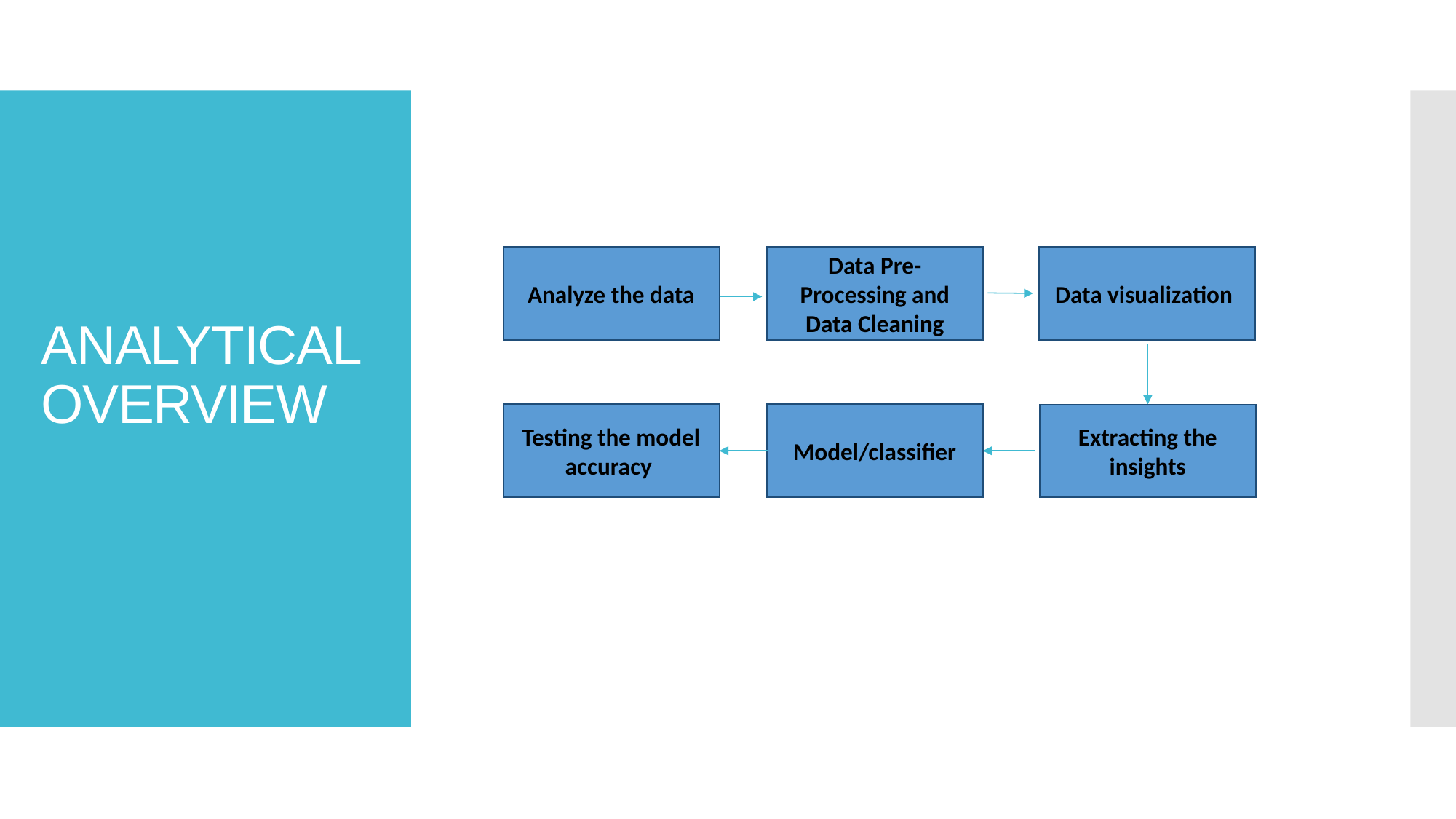

# ANALYTICAL OVERVIEW

Analyze the data
Data Pre-Processing and Data Cleaning
Data visualization
Testing the model accuracy
Model/classifier
Extracting the insights